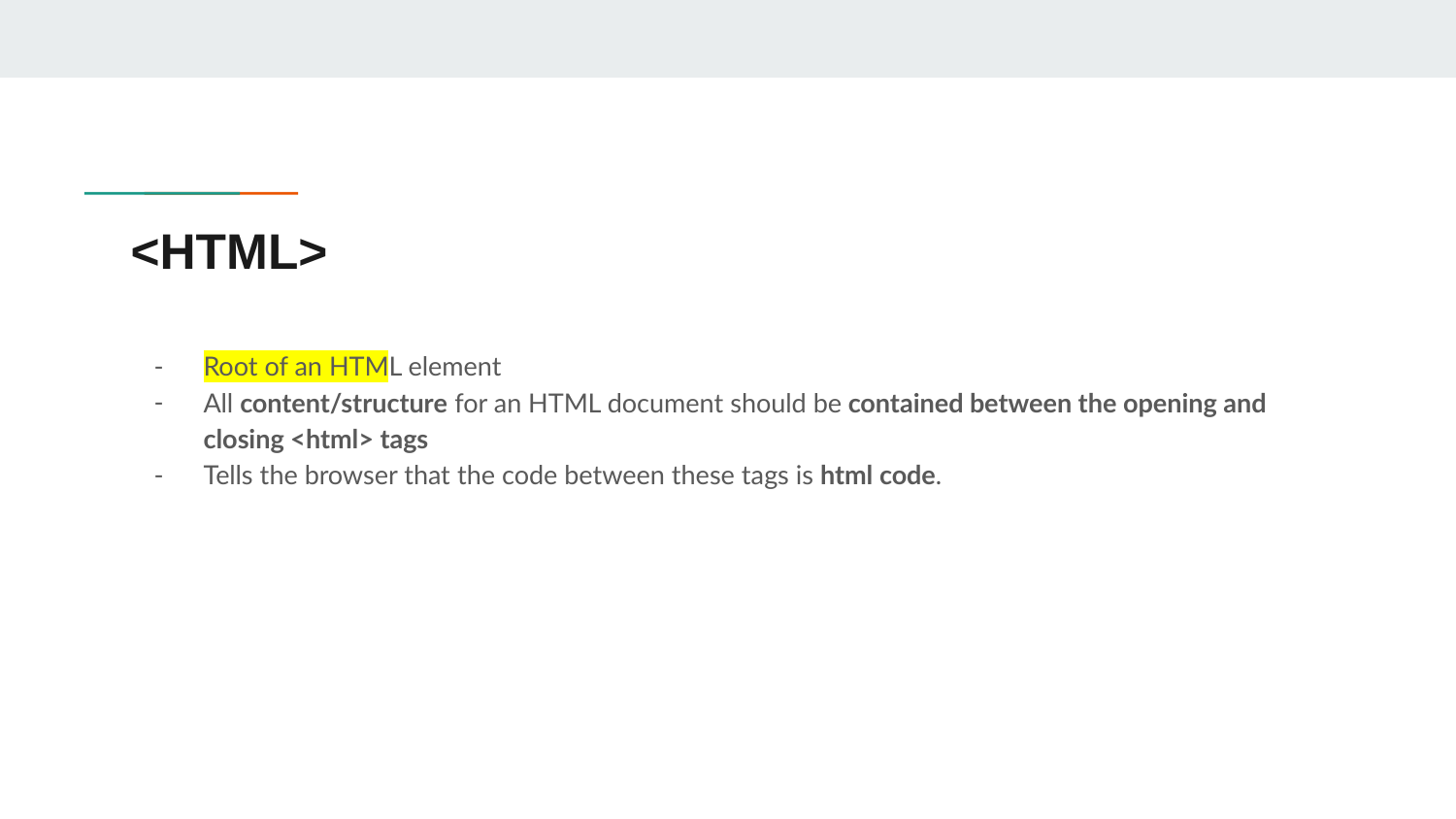

# <HTML>
Root of an HTML element
All content/structure for an HTML document should be contained between the opening and closing <html> tags
Tells the browser that the code between these tags is html code.